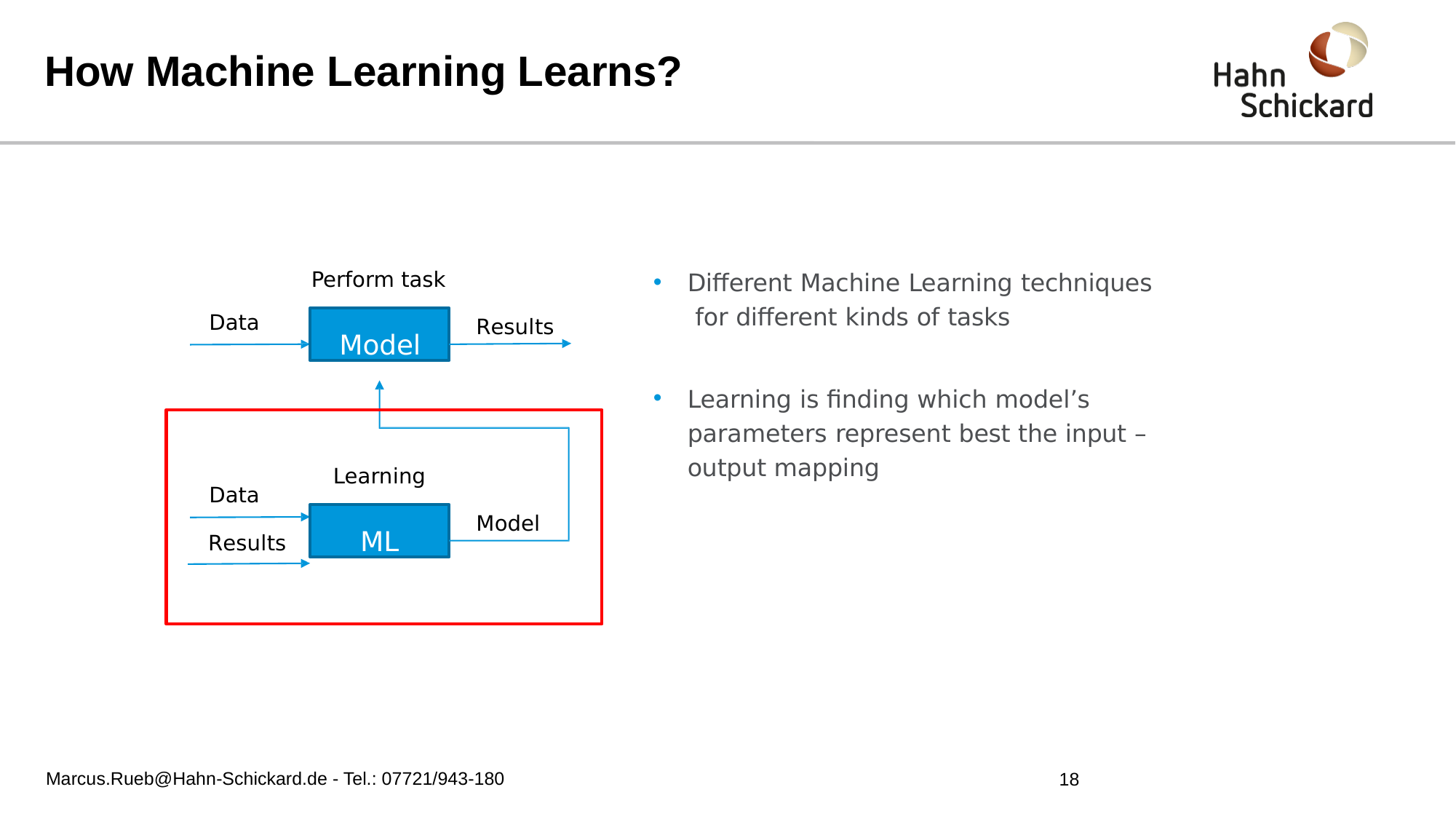

# How Machine Learning Learns?
Different Machine Learning techniques  for different kinds of tasks
Perform task
Data
Model
Results

Learning is finding which model’s  parameters represent best the input –  output mapping

Learning
Data
ML
Model

Results

Marcus.Rueb@Hahn-Schickard.de - Tel.: 07721/943-180
18